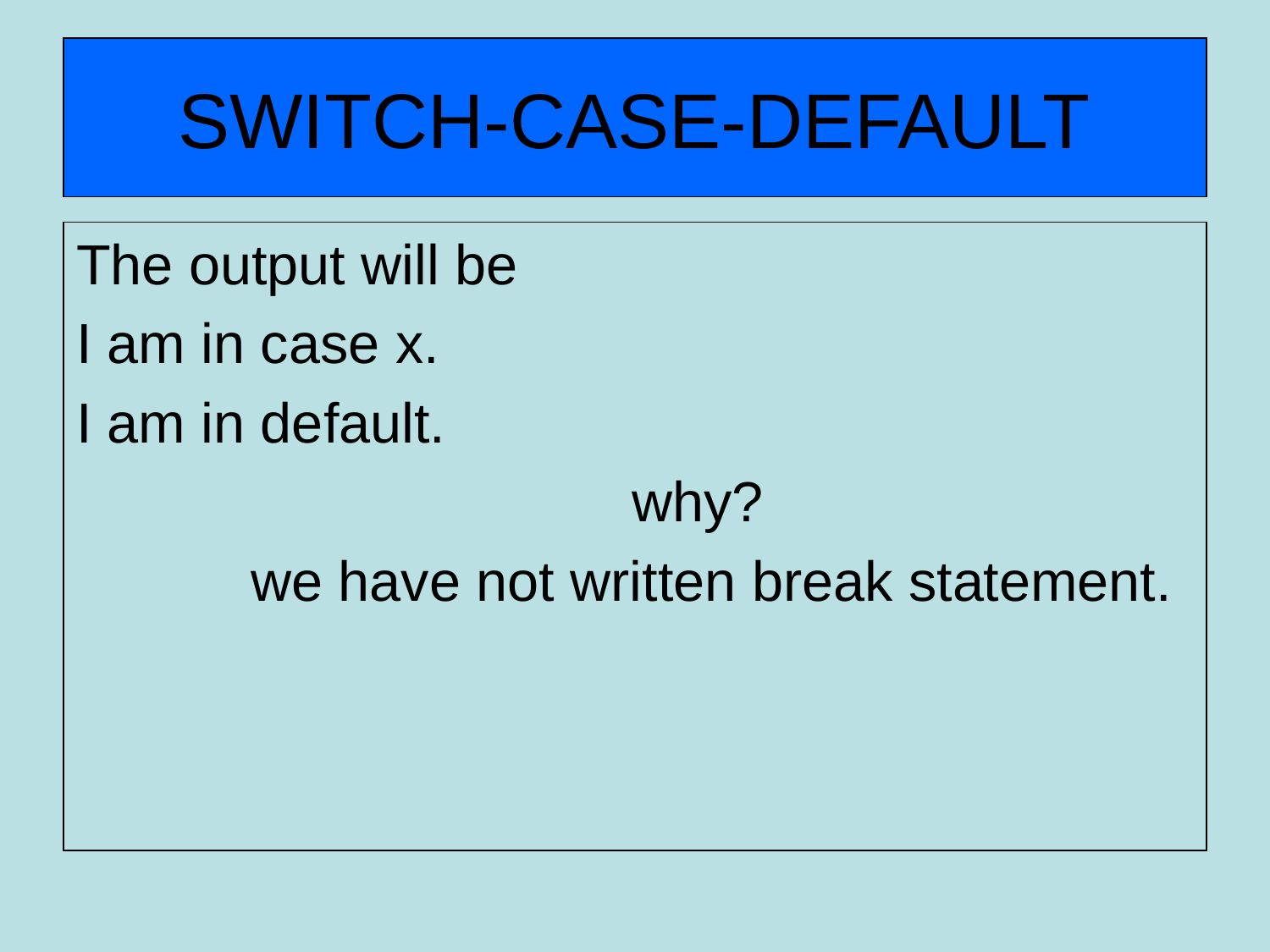

# SWITCH-CASE-DEFAULT
The output will be
I am in case x.
I am in default.
					why?
		we have not written break statement.